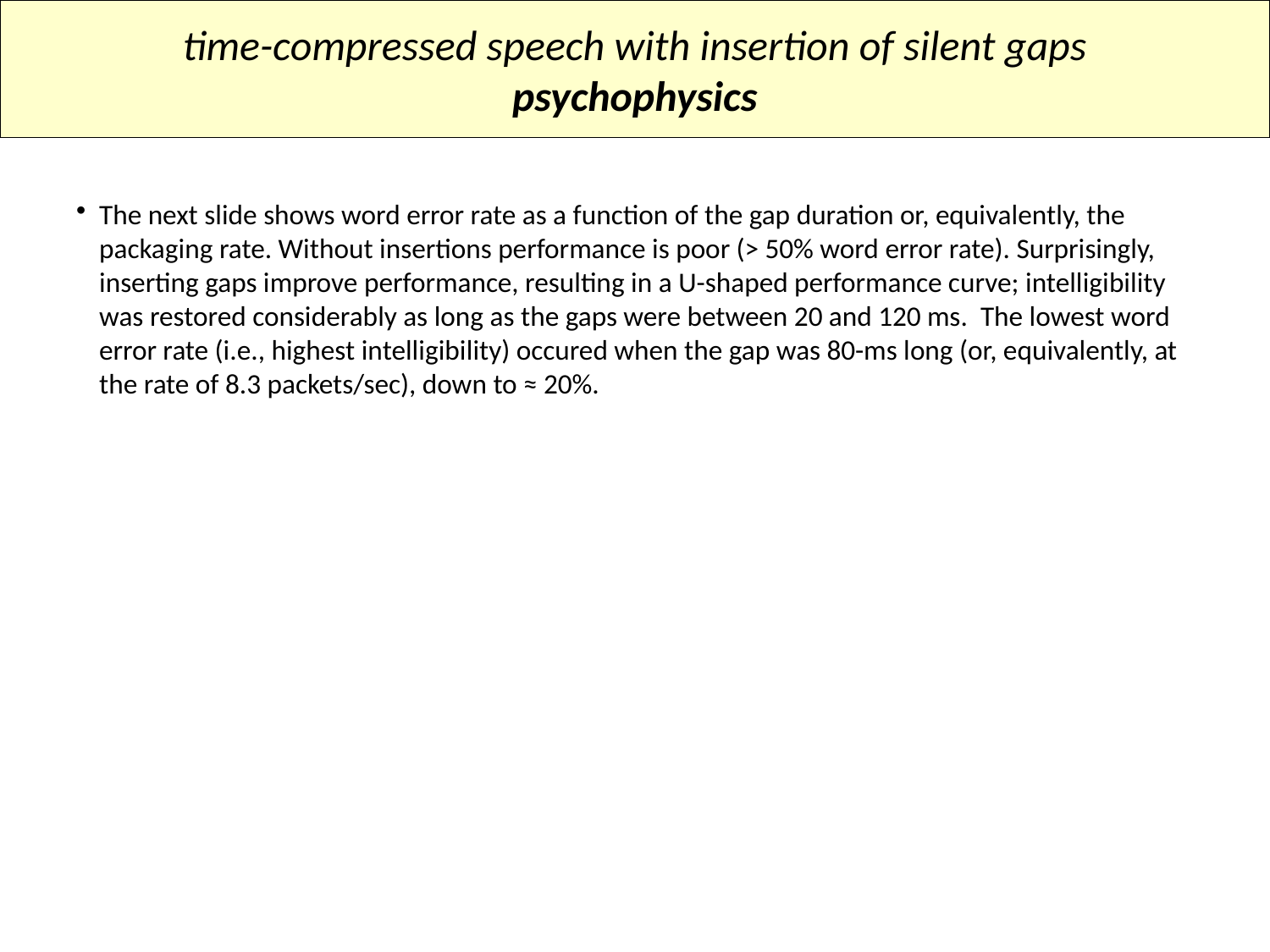

time-compressed speech with insertion of silent gaps
psychophysics
The next slide shows word error rate as a function of the gap duration or, equivalently, the packaging rate. Without insertions performance is poor (> 50% word error rate). Surprisingly, inserting gaps improve performance, resulting in a U-shaped performance curve; intelligibility was restored considerably as long as the gaps were between 20 and 120 ms.  The lowest word error rate (i.e., highest intelligibility) occured when the gap was 80-ms long (or, equivalently, at the rate of 8.3 packets/sec), down to ≈ 20%.